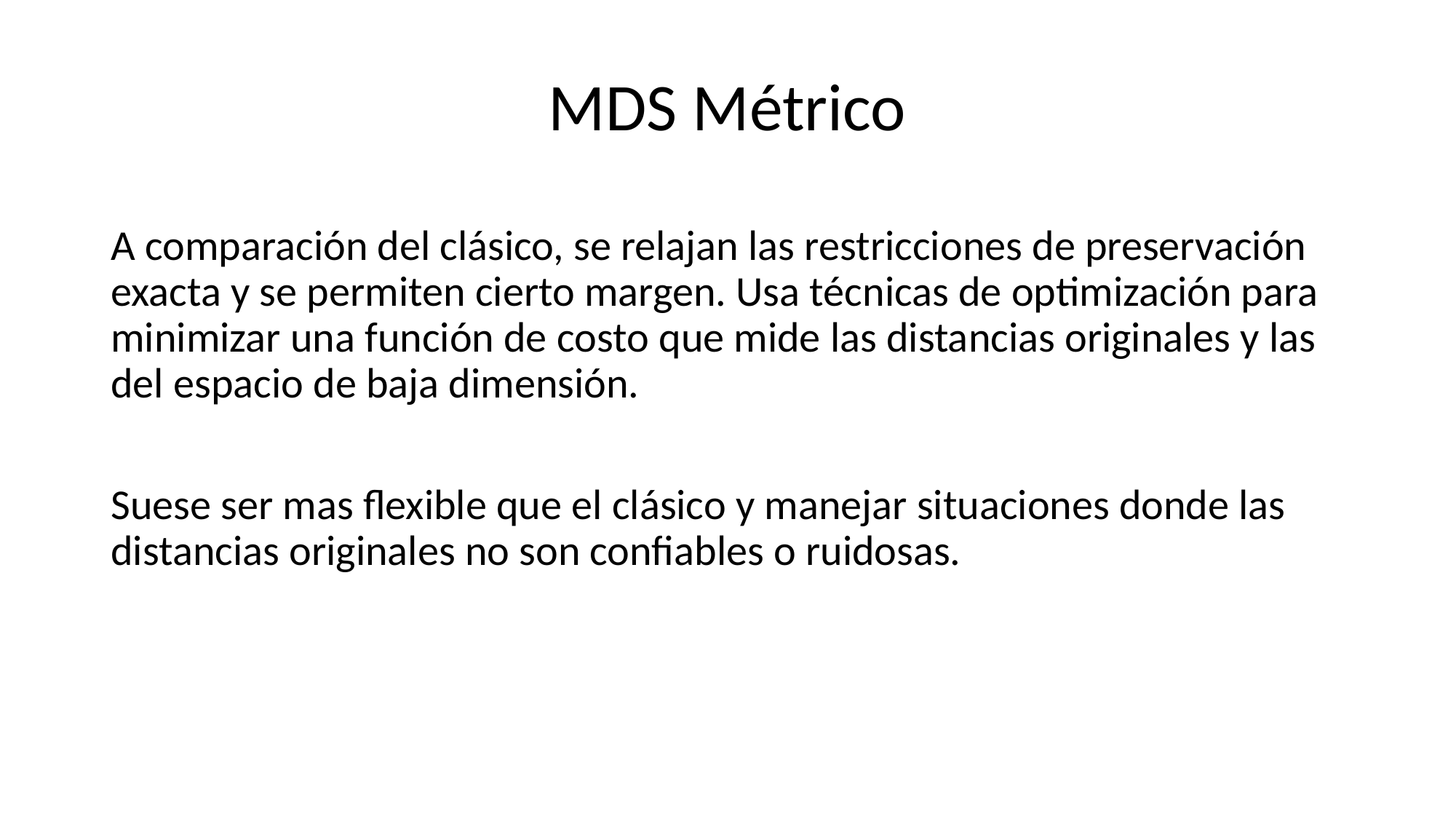

MDS Métrico
A comparación del clásico, se relajan las restricciones de preservación exacta y se permiten cierto margen. Usa técnicas de optimización para minimizar una función de costo que mide las distancias originales y las del espacio de baja dimensión.

Suese ser mas flexible que el clásico y manejar situaciones donde las distancias originales no son confiables o ruidosas.